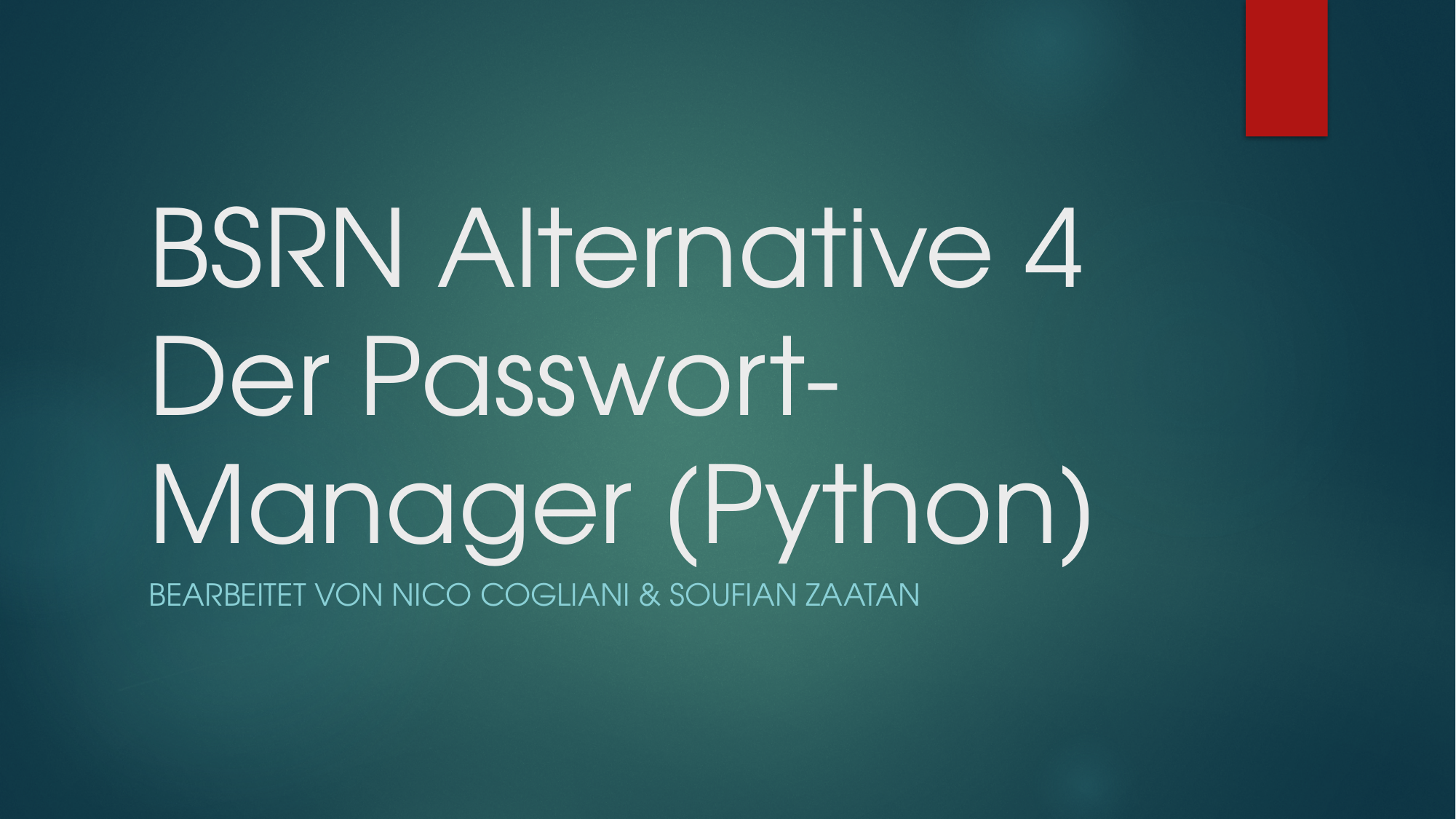

# BSRN Alternative 4 Der Passwort-Manager (Python)
Bearbeitet von Nico Cogliani & Soufian Zaatan